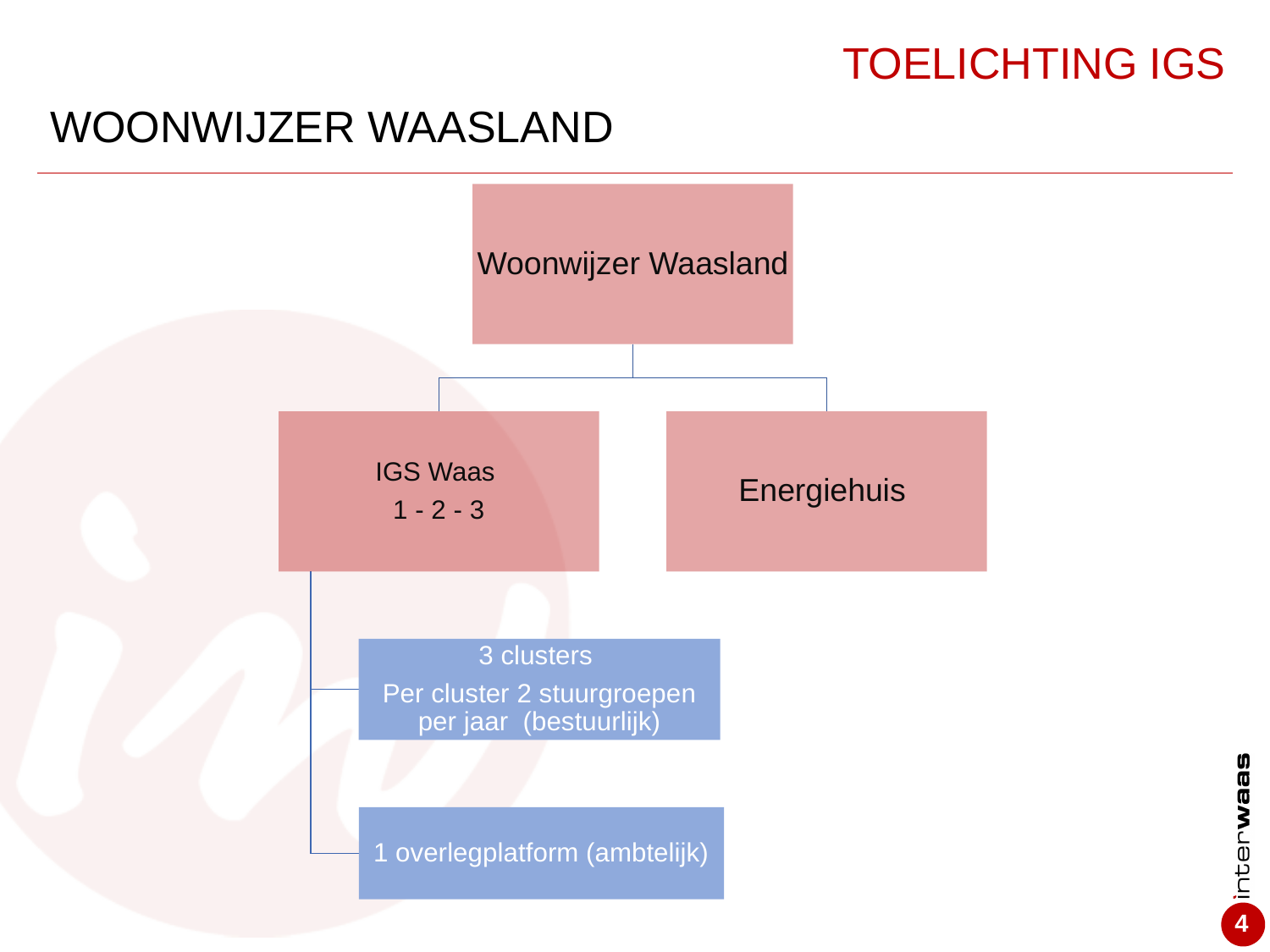

# Toelichting IGS
Woonwijzer Waasland
Woonwijzer Waasland
IGS Waas
1 - 2 - 3
3 clusters
Per cluster 2 stuurgroepen per jaar  (bestuurlijk)
1 overlegplatform (ambtelijk)
Energiehuis